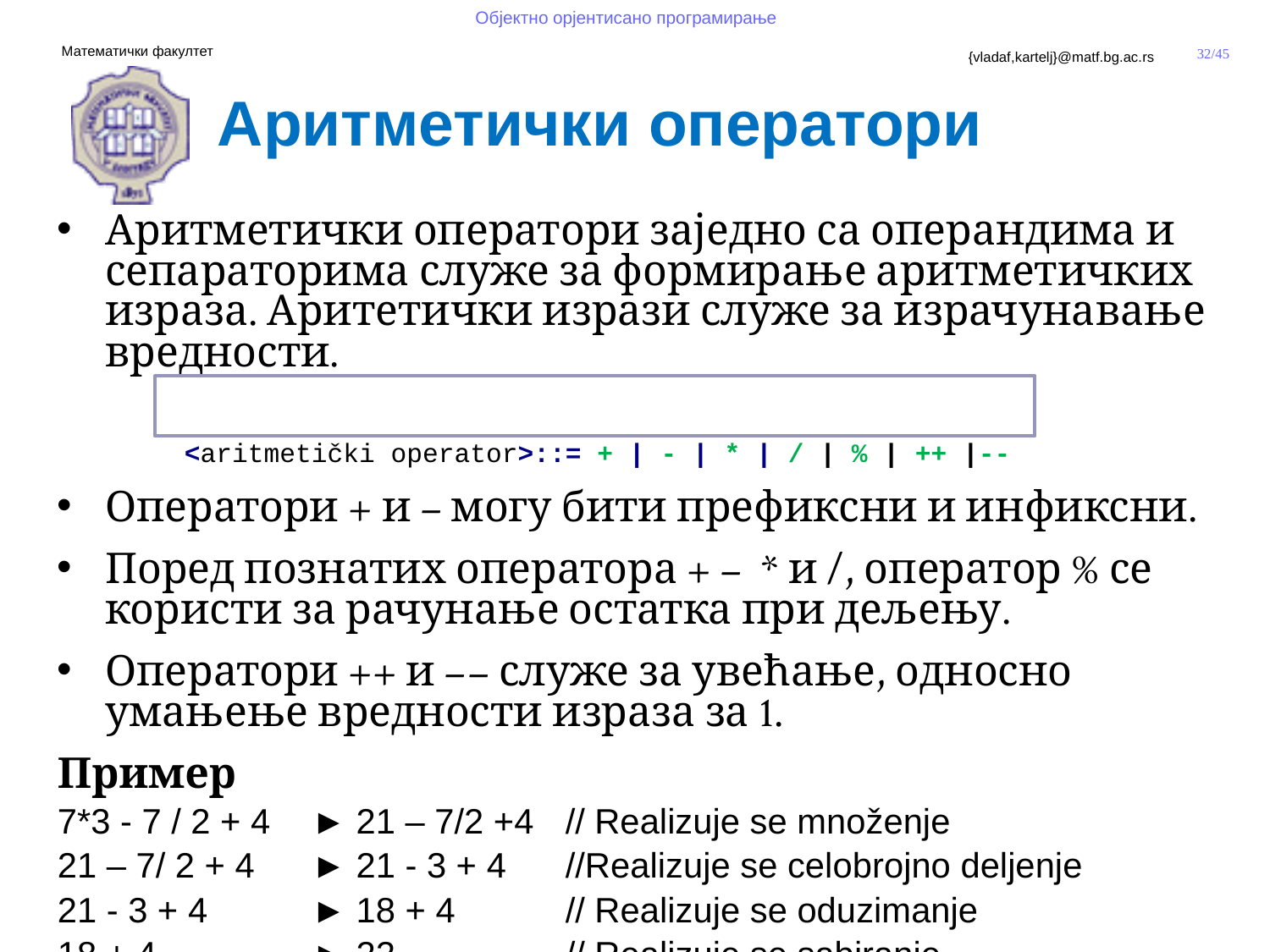

Аритметички оператори
Аритметички оператори заједно са операндима и сепараторима служе за формирање аритметичких израза. Аритетички изрази служе за израчунавање вредности.

	<aritmetički operator>::= + | - | * | / | % | ++ |--
Оператори + и – могу бити префиксни и инфиксни.
Поред познатих оператора + –  * и /, оператор % се користи за рачунање остатка при дељењу.
Оператори ++ и – – служе за увећање, односно умањење вредности израза за 1.
Пример
7*3 - 7 / 2 + 4 	► 21 – 7/2 +4 	// Realizuje se množenje
21 – 7/ 2 + 4 	► 21 - 3 + 4 	//Realizuje se celоbrojno deljenje
21 - 3 + 4 	► 18 + 4 	// Realizuje se oduzimanje
18 + 4 		► 22 		// Realizuje se sabiranje